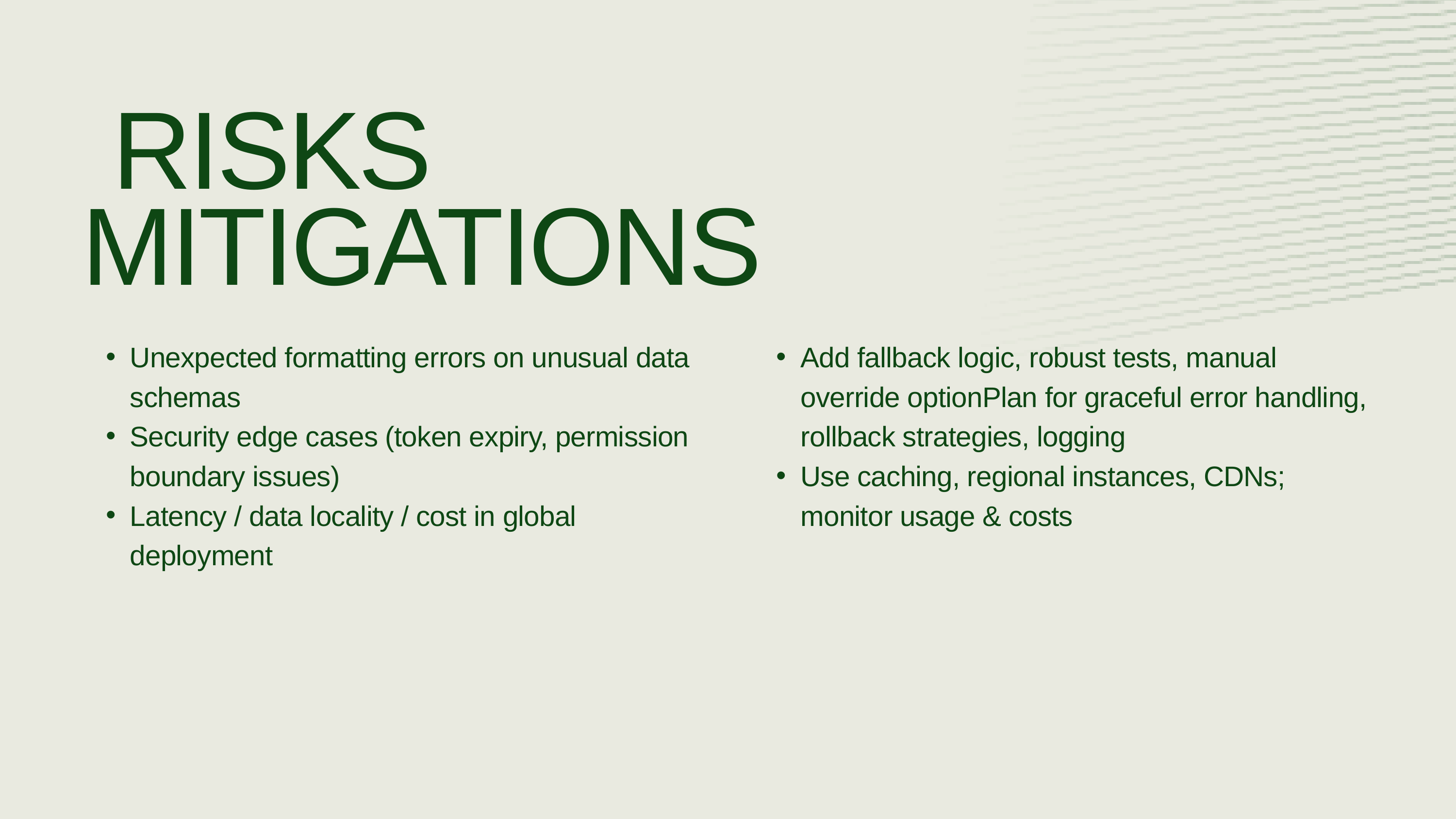

RISKS                      MITIGATIONS
Unexpected formatting errors on unusual data schemas
Security edge cases (token expiry, permission boundary issues)
Latency / data locality / cost in global deployment

Add fallback logic, robust tests, manual override optionPlan for graceful error handling, rollback strategies, logging
Use caching, regional instances, CDNs; monitor usage & costs